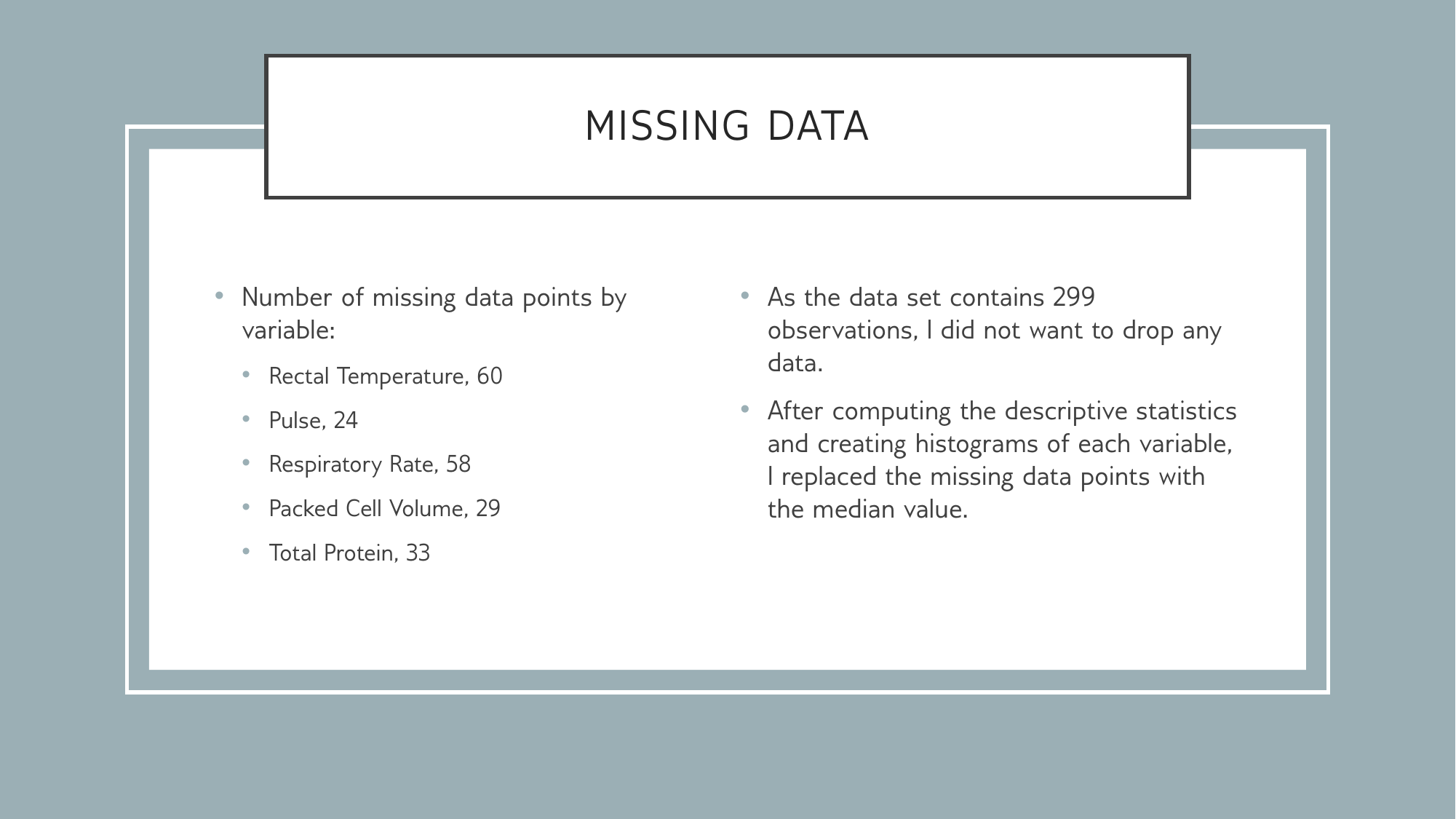

# Missing data

Number of missing data points by variable:
Rectal Temperature, 60
Pulse, 24
Respiratory Rate, 58
Packed Cell Volume, 29
Total Protein, 33

As the data set contains 299 observations, I did not want to drop any data.
After computing the descriptive statistics and creating histograms of each variable, I replaced the missing data points with the median value.